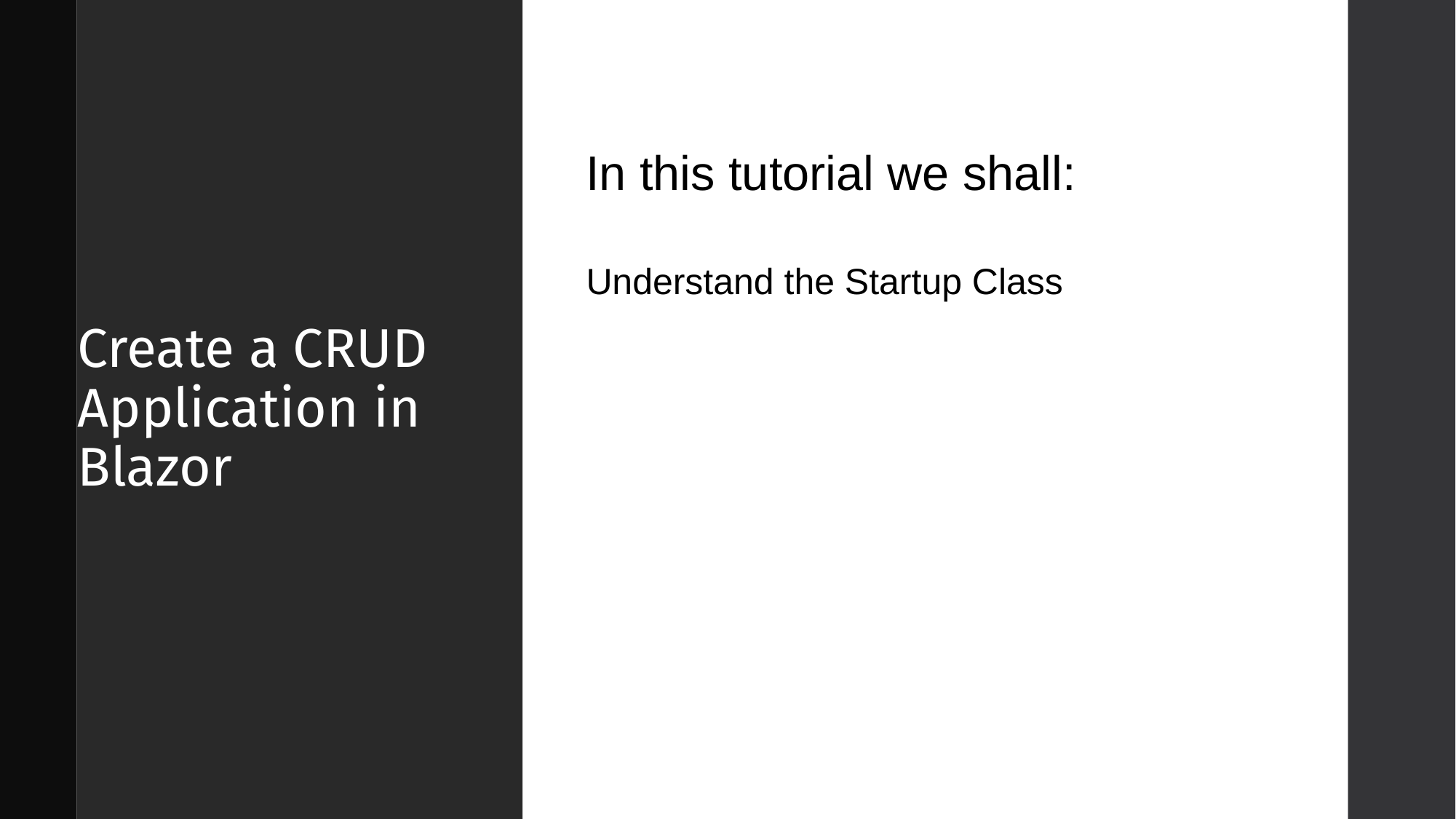

# Create a CRUD Application in Blazor
In this tutorial we shall:

Understand the Startup Class